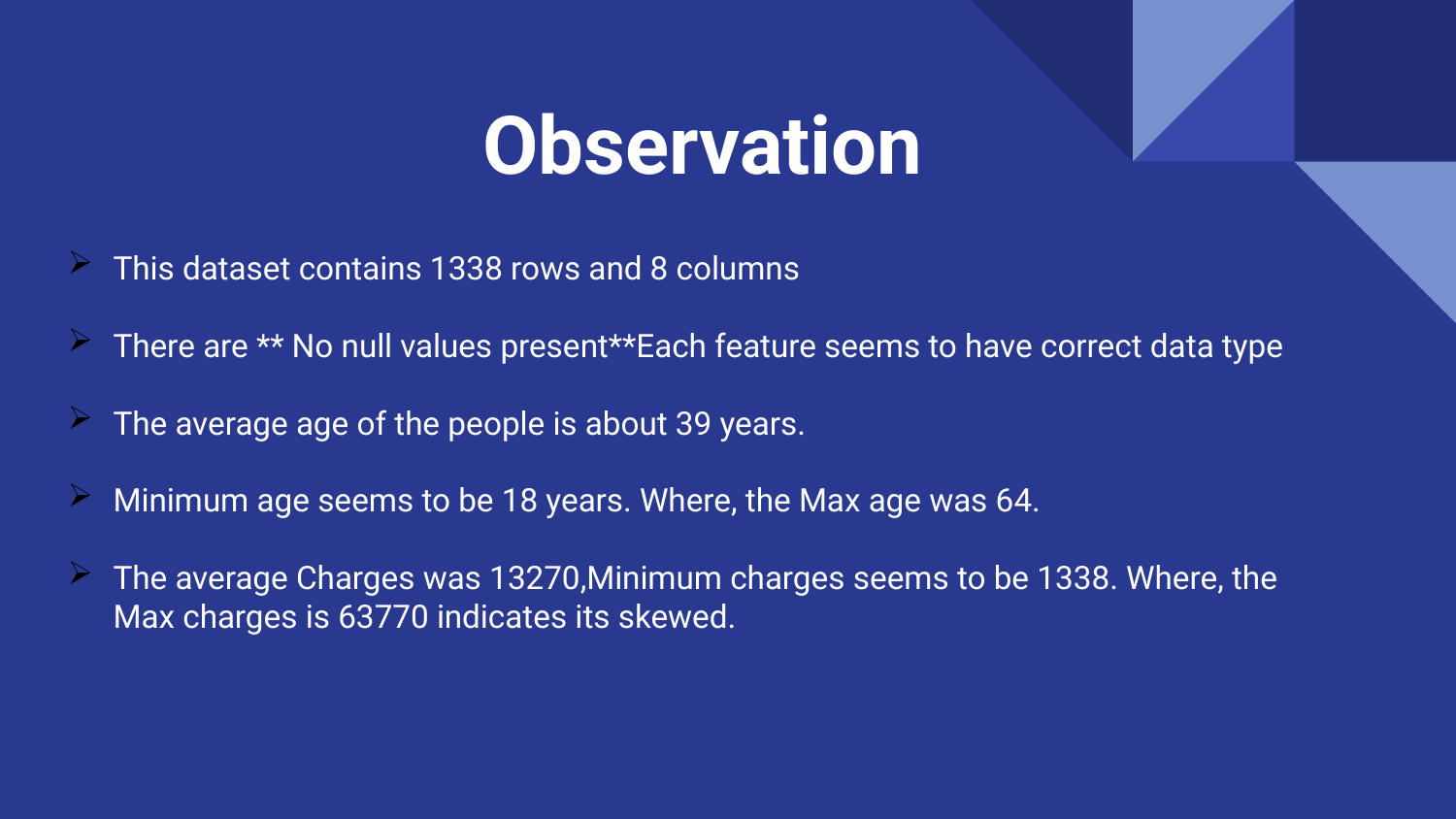

# Observation
This dataset contains 1338 rows and 8 columns

There are ** No null values present**Each feature seems to have correct data type

The average age of the people is about 39 years.

Minimum age seems to be 18 years. Where, the Max age was 64.

The average Charges was 13270,Minimum charges seems to be 1338. Where, the Max charges is 63770 indicates its skewed.